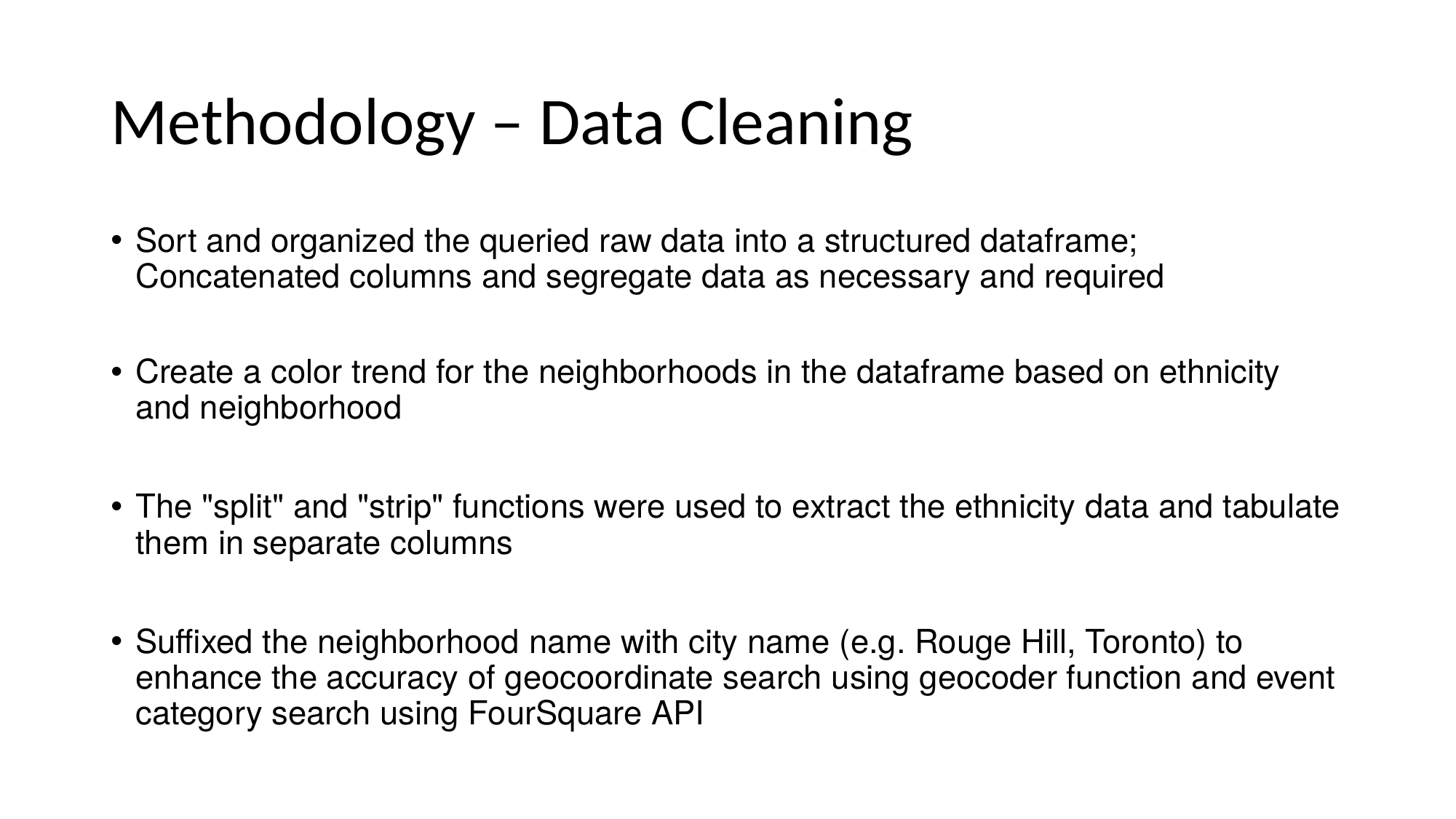

# Methodology – Data Cleaning
Sort and organized the queried raw data into a structured dataframe; Concatenated columns and segregate data as necessary and required
Create a color trend for the neighborhoods in the dataframe based on ethnicity and neighborhood

The "split" and "strip" functions were used to extract the ethnicity data and tabulate them in separate columns

Suffixed the neighborhood name with city name (e.g. Rouge Hill, Toronto) to enhance the accuracy of geocoordinate search using geocoder function and event category search using FourSquare API